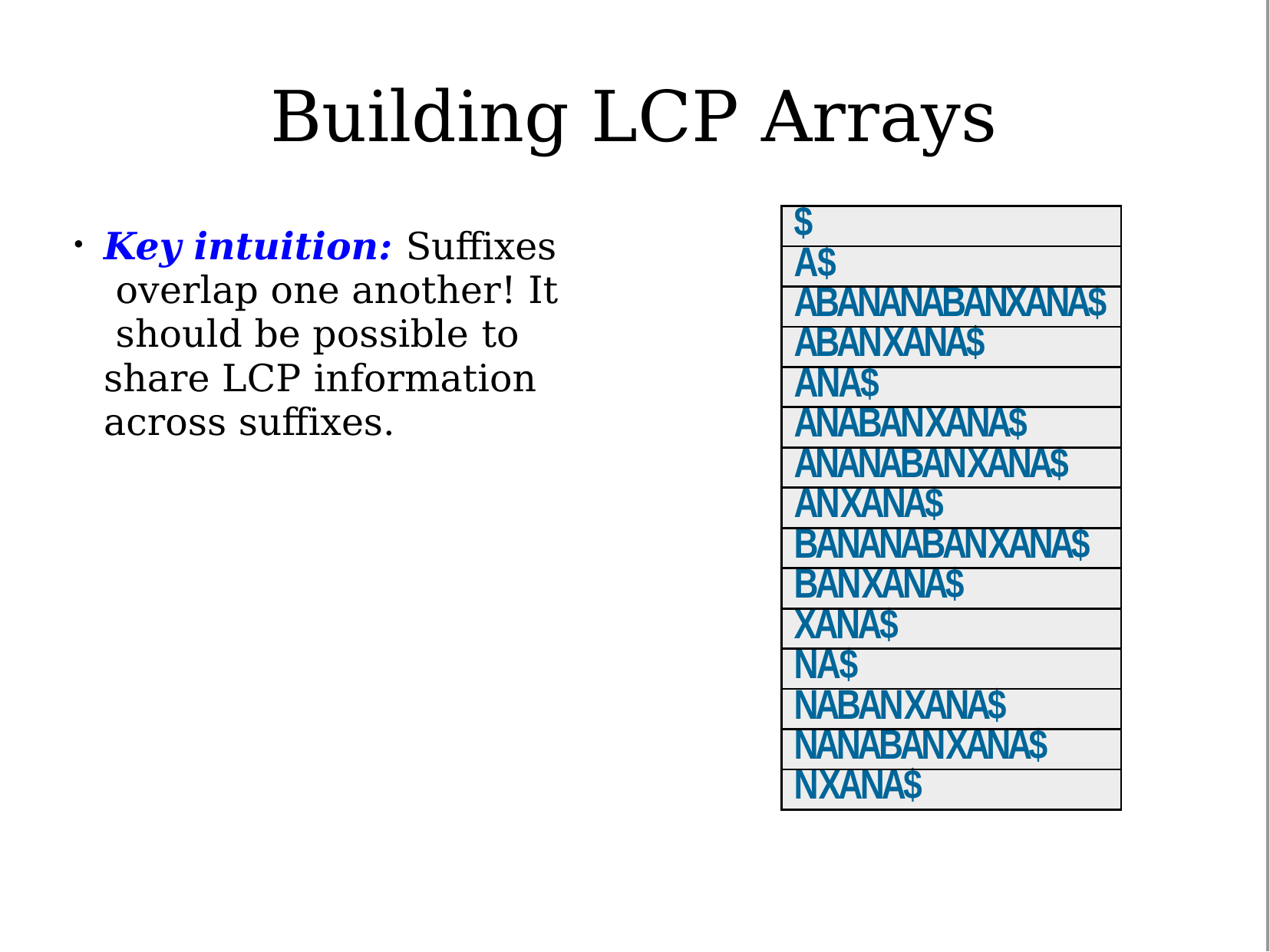

# Building LCP Arrays
| $ |
| --- |
| A$ |
| ABANANABANXANA$ |
| ABANXANA$ |
| ANA$ |
| ANABANXANA$ |
| ANANABANXANA$ |
| ANXANA$ |
| BANANABANXANA$ |
| BANXANA$ |
| XANA$ |
| NA$ |
| NABANXANA$ |
| NANABANXANA$ |
| NXANA$ |
Key intuition: Suffixes  overlap one another! It  should be possible to  share LCP information  across suffixes.
●